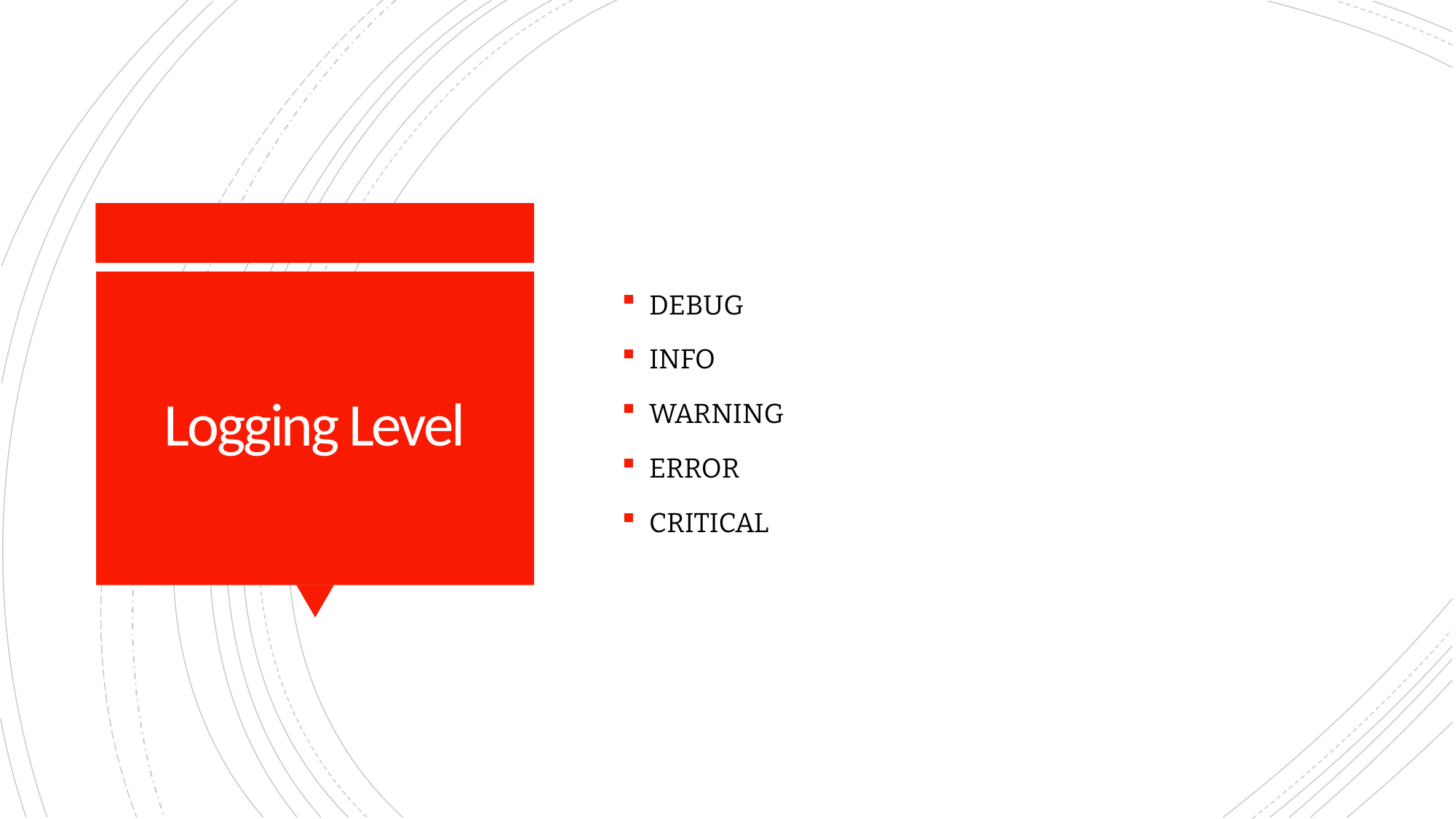

DEBUG
INFO
WARNING
ERROR
CRITICAL
# Logging Level